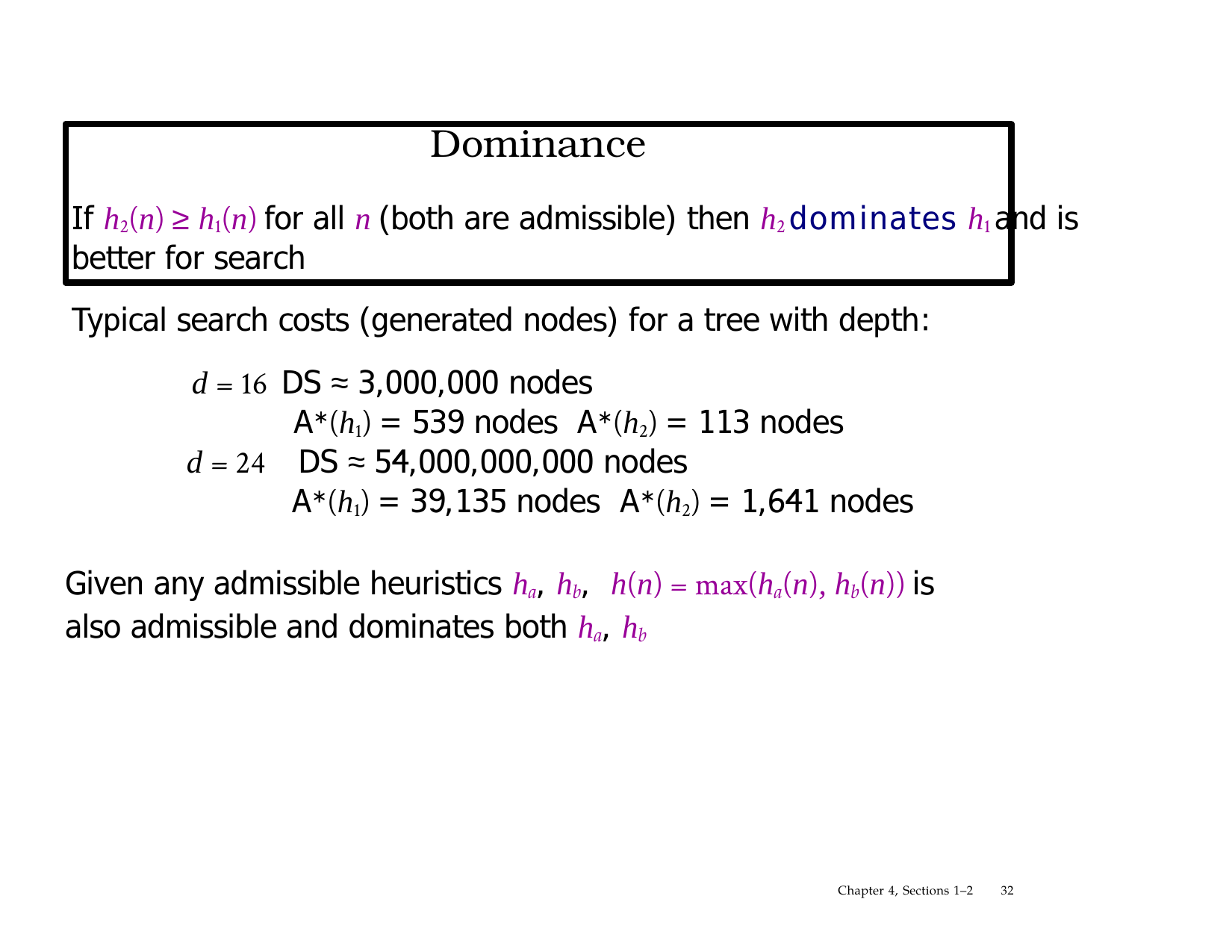

# Dominance
If h2(n) ≥ h1(n) for all n (both are admissible) then h2 dominates h1 and is better for search
Typical search costs (generated nodes) for a tree with depth:
 d = 16  DS ≈ 3,000,000 nodes
       A∗(h1) = 539 nodes  A∗(h2) = 113 nodes
d = 24	DS ≈ 54,000,000,000 nodes
          A∗(h1) = 39,135 nodes  A∗(h2) = 1,641 nodes

Given any admissible heuristics ha, hb,  h(n) = max(ha(n), hb(n)) is also admissible and dominates both ha, hb
Chapter 4, Sections 1–2
32